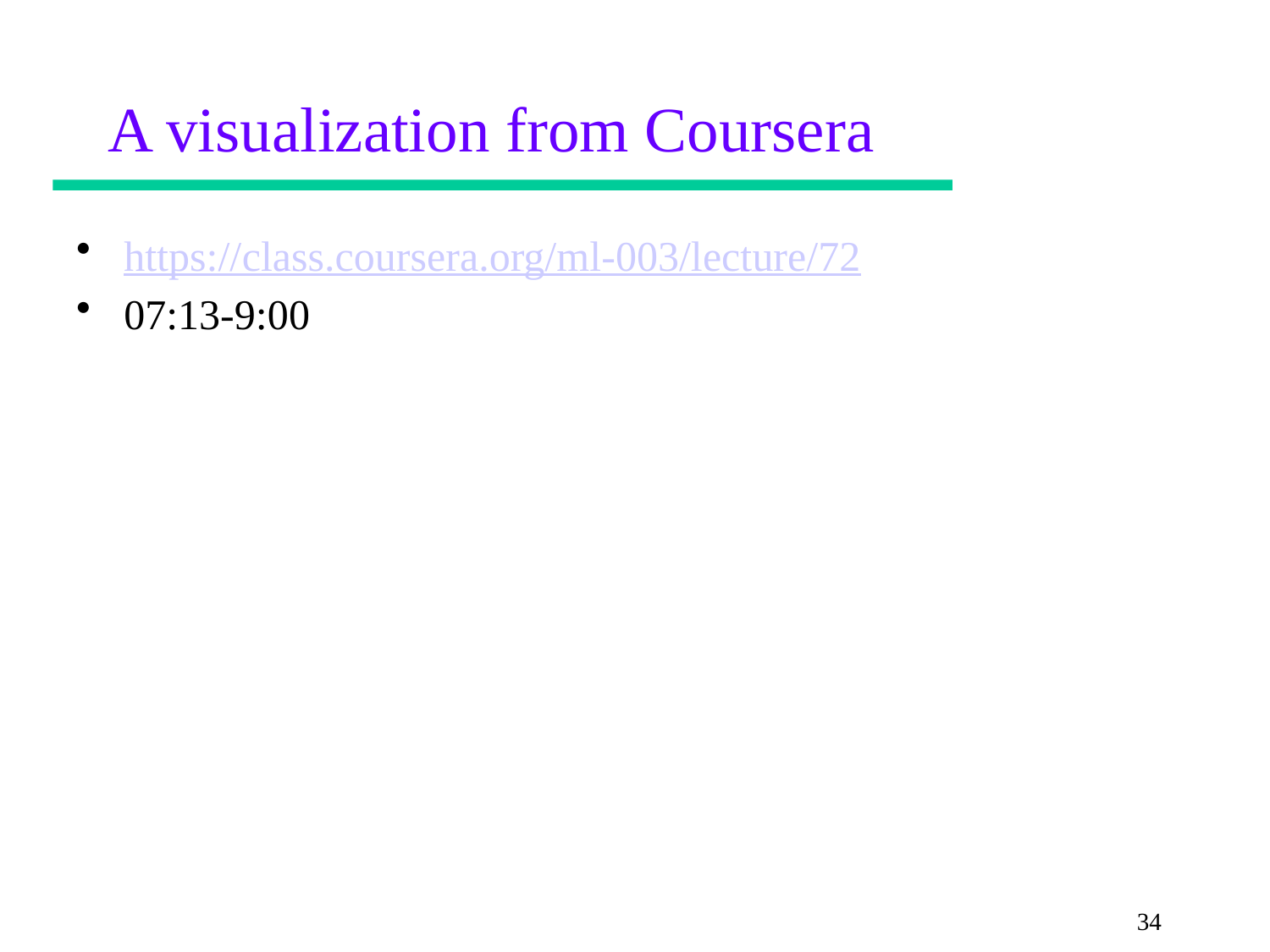

# A visualization from Coursera
https://class.coursera.org/ml-003/lecture/72
07:13-9:00
34